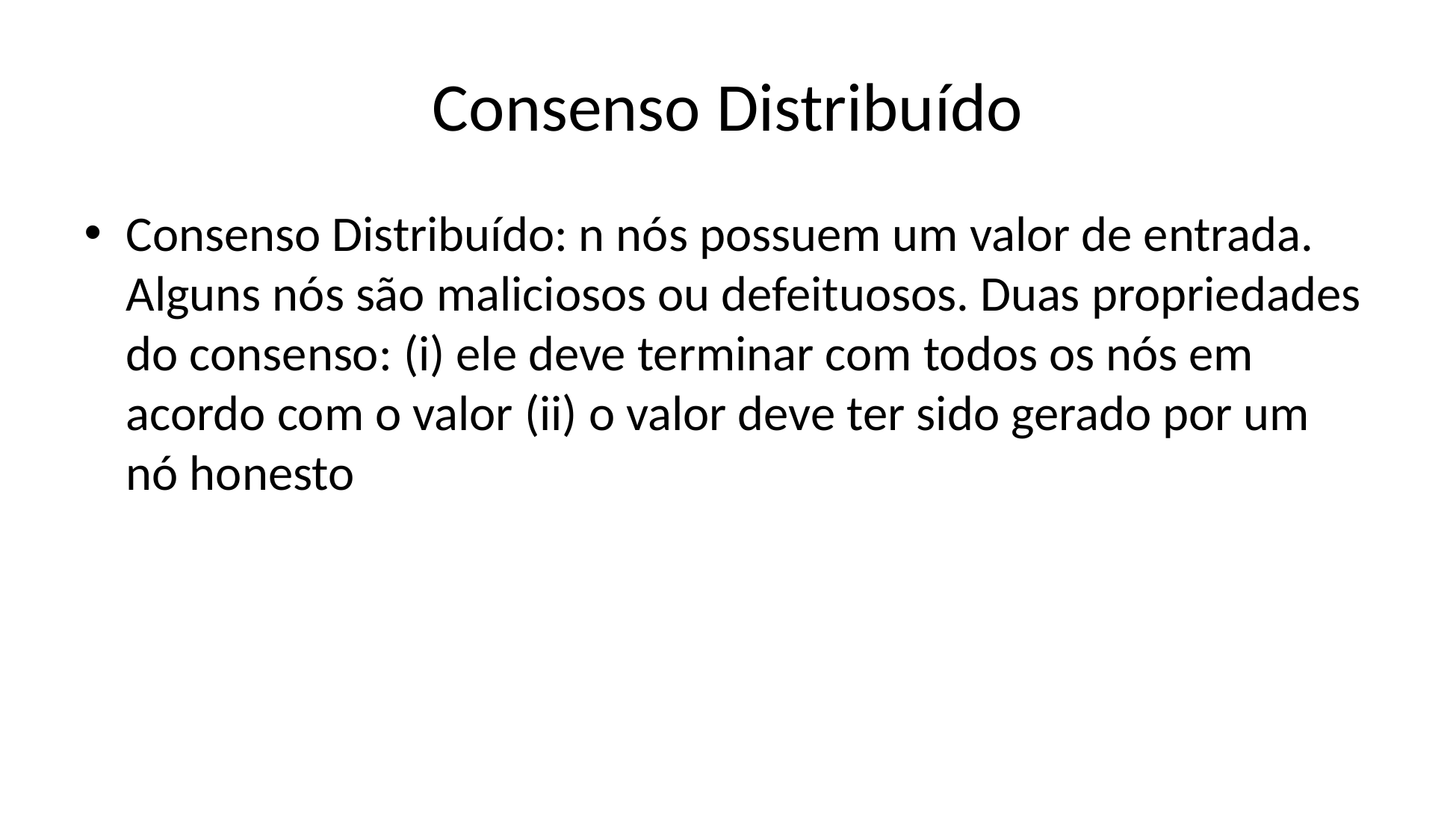

# Consenso Distribuído
Consenso Distribuído: n nós possuem um valor de entrada. Alguns nós são maliciosos ou defeituosos. Duas propriedades do consenso: (i) ele deve terminar com todos os nós em acordo com o valor (ii) o valor deve ter sido gerado por um nó honesto